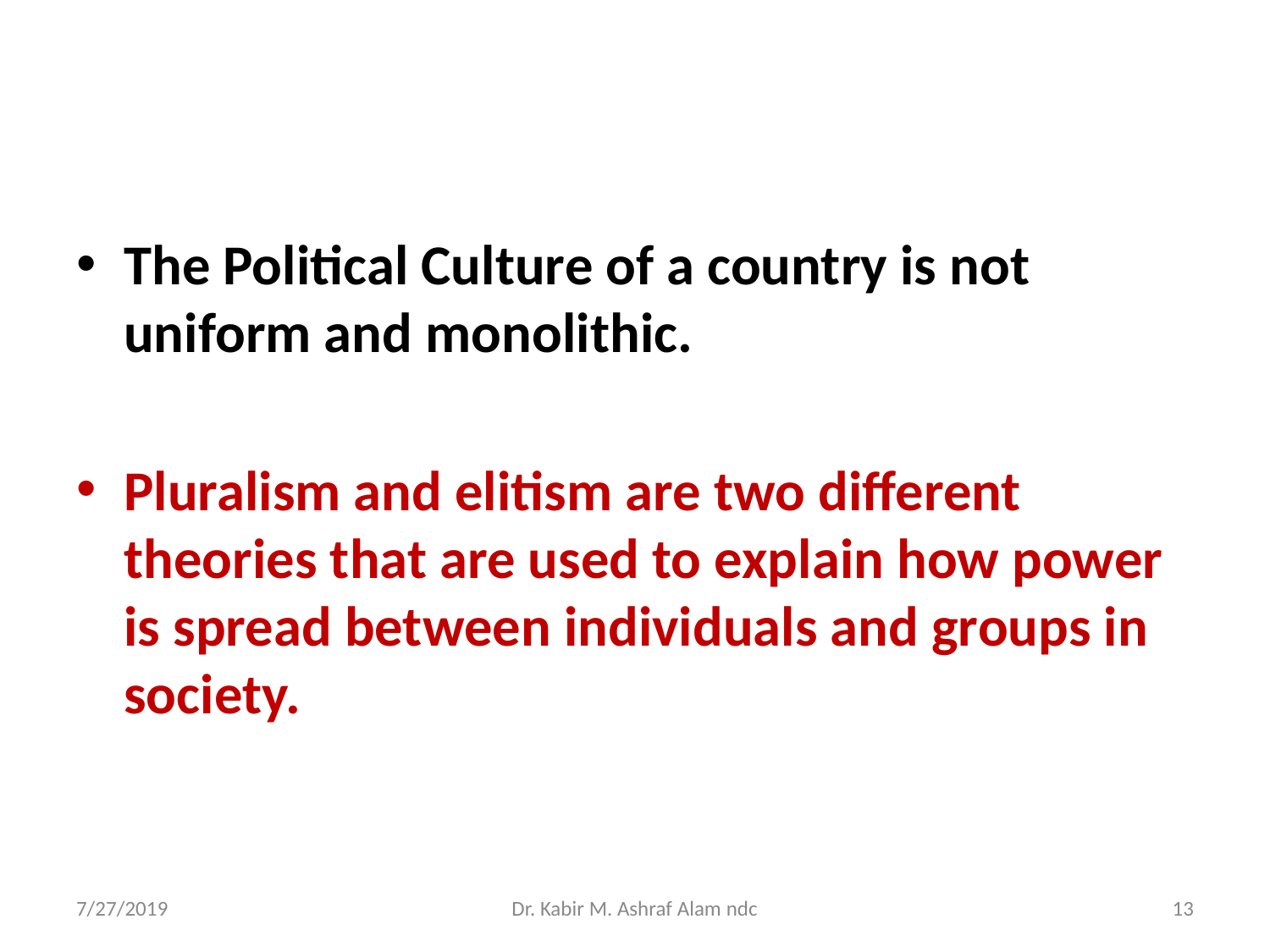

#
The Political Culture of a country is not uniform and monolithic.

Pluralism and elitism are two different theories that are used to explain how power is spread between individuals and groups in society.
7/27/2019
Dr. Kabir M. Ashraf Alam ndc
13